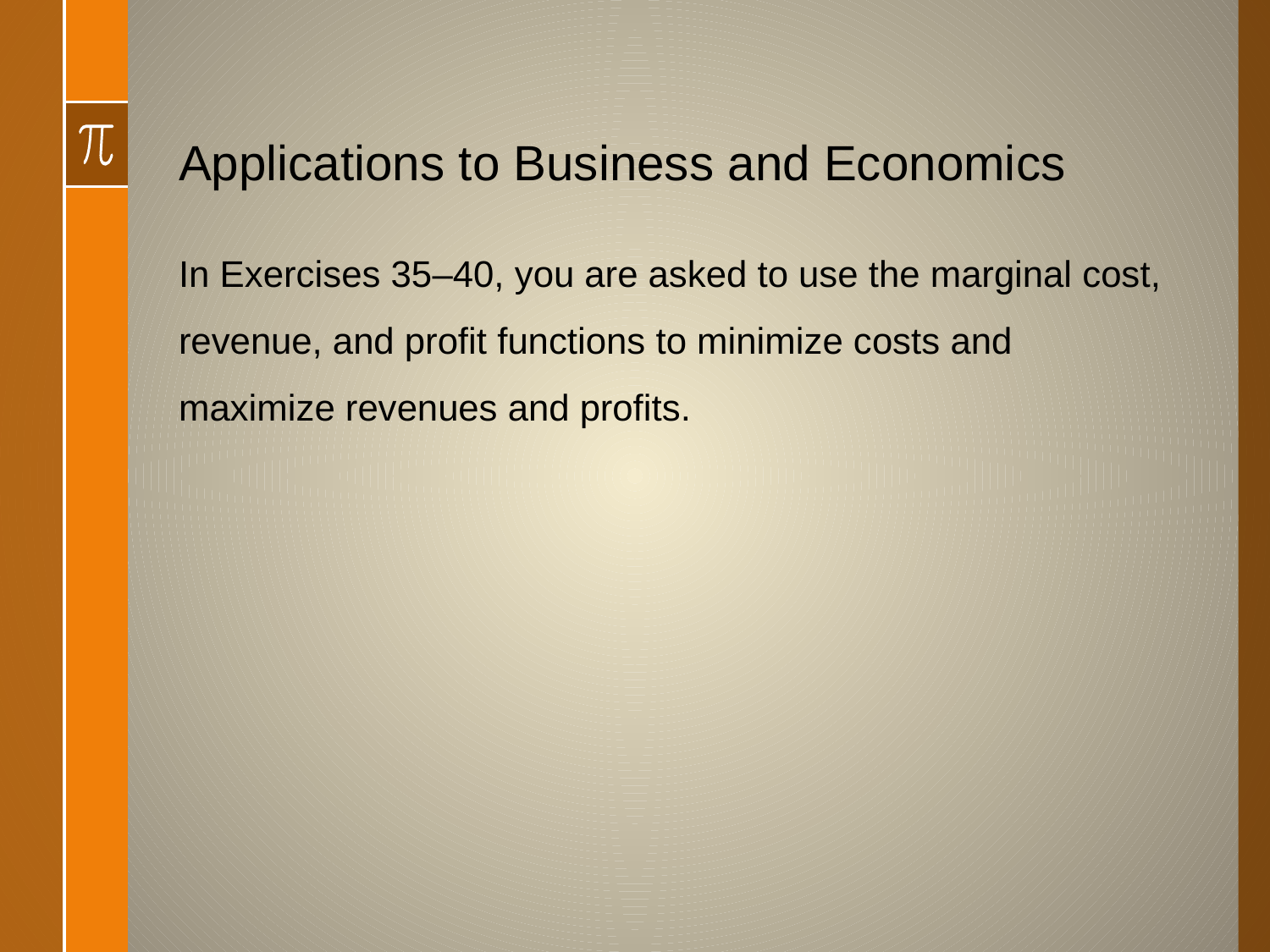

# Applications to Business and Economics
In Exercises 35–40, you are asked to use the marginal cost, revenue, and profit functions to minimize costs and maximize revenues and profits.